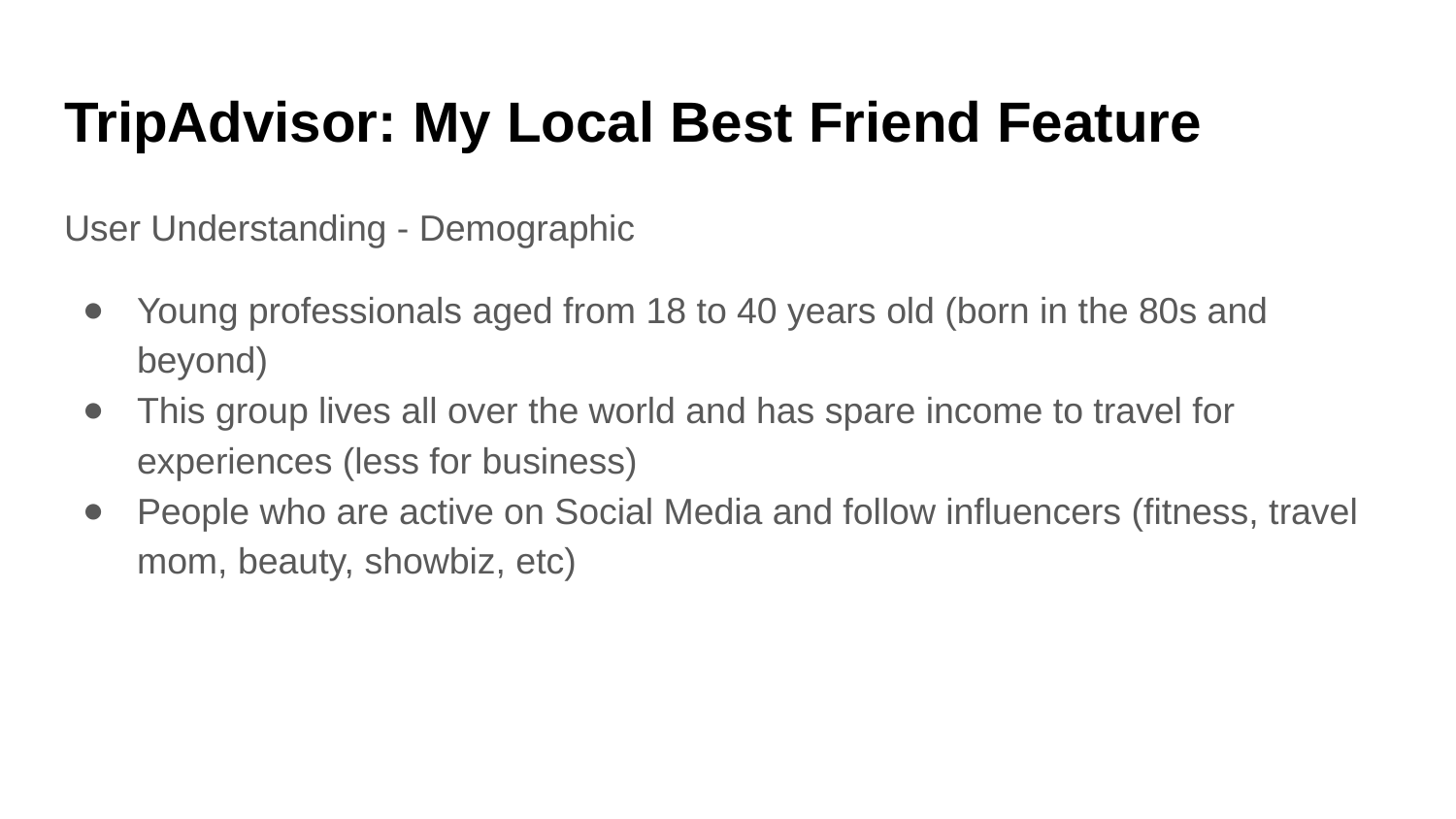

# TripAdvisor: My Local Best Friend Feature
User Understanding - Demographic
Young professionals aged from 18 to 40 years old (born in the 80s and beyond)
This group lives all over the world and has spare income to travel for experiences (less for business)
People who are active on Social Media and follow influencers (fitness, travel mom, beauty, showbiz, etc)